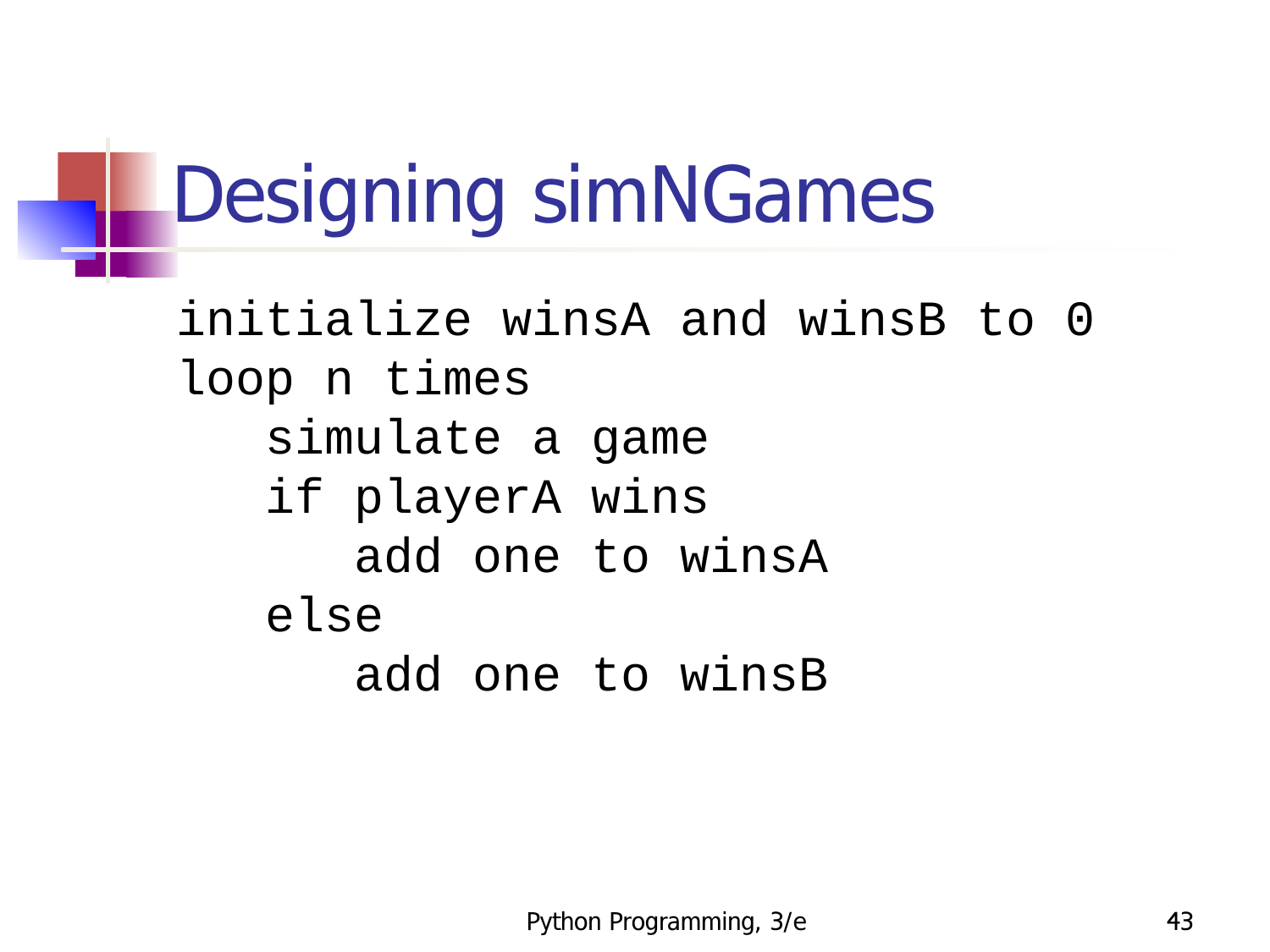

Designing simNGames
initialize winsA and winsB to 0
loop n times
   simulate a game
   if playerA wins
      add one to winsA
   else
      add one to winsB
Python Programming, 3/e
43